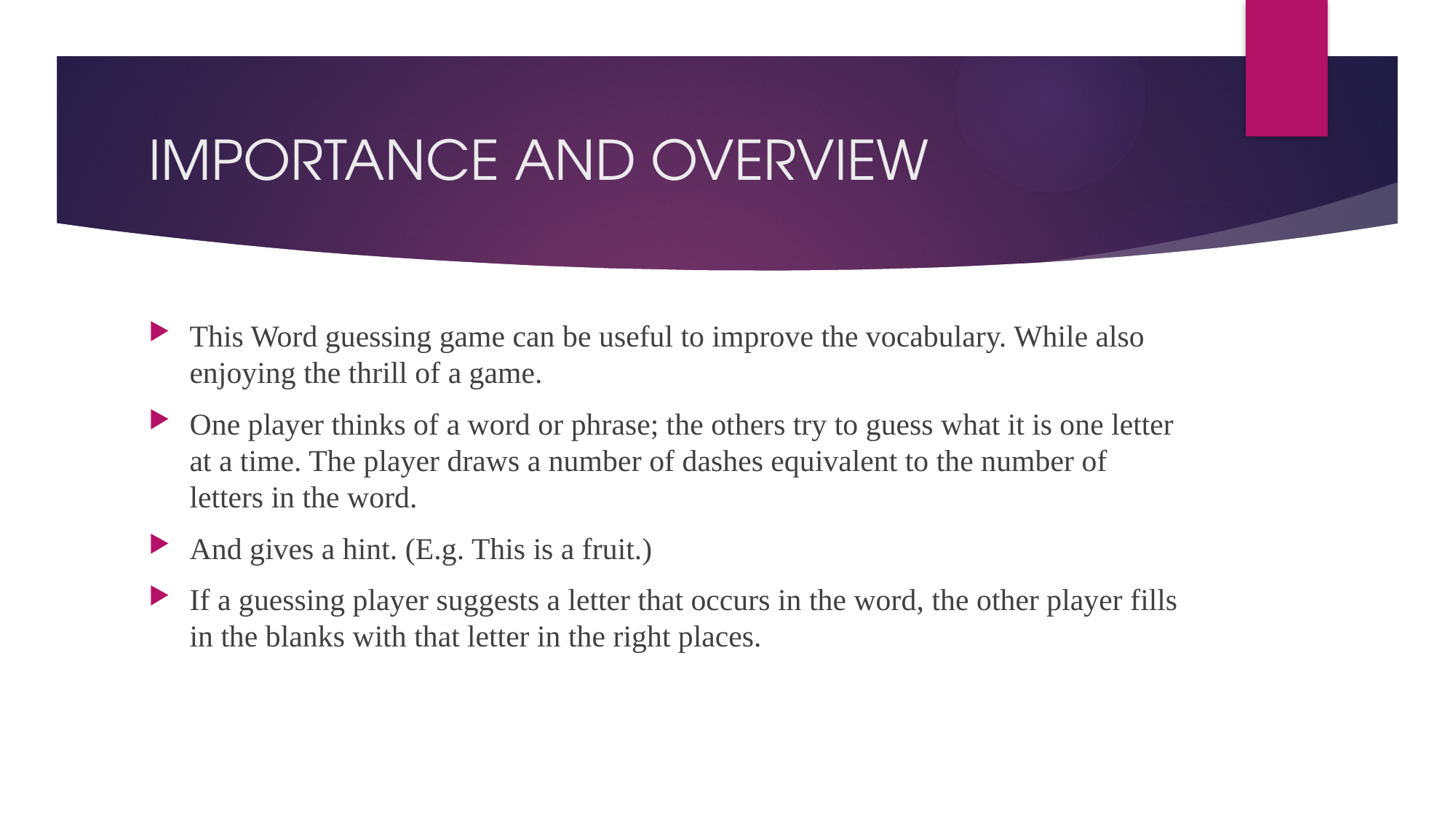

# IMPORTANCE AND OVERVIEW
This Word guessing game can be useful to improve the vocabulary. While also enjoying the thrill of a game.
One player thinks of a word or phrase; the others try to guess what it is one letter at a time. The player draws a number of dashes equivalent to the number of letters in the word.
And gives a hint. (E.g. This is a fruit.)
If a guessing player suggests a letter that occurs in the word, the other player fills in the blanks with that letter in the right places.